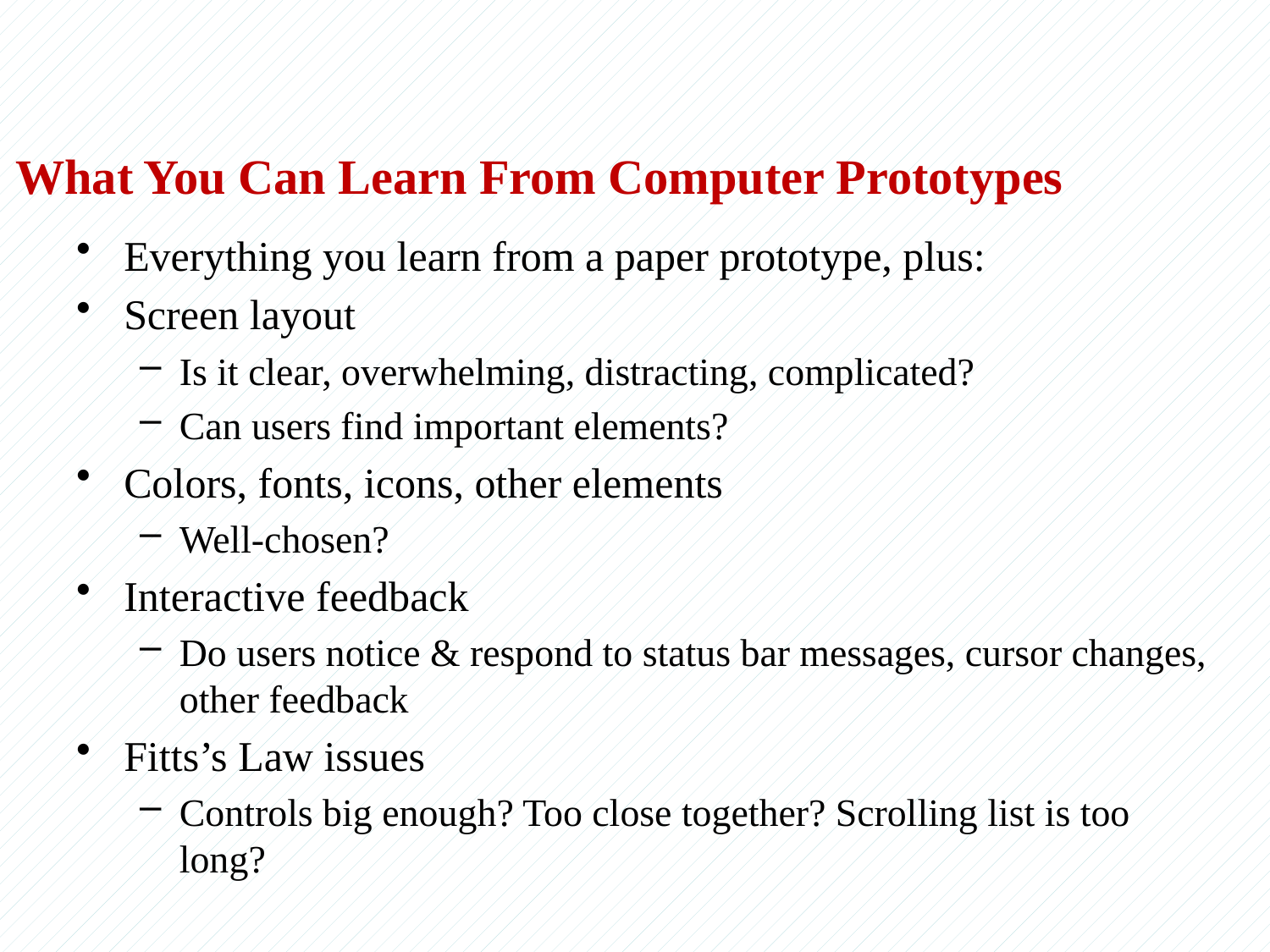

# What You Can Learn From Computer Prototypes
Everything you learn from a paper prototype, plus:
Screen layout
Is it clear, overwhelming, distracting, complicated?
Can users find important elements?
Colors, fonts, icons, other elements
Well-chosen?
Interactive feedback
Do users notice & respond to status bar messages, cursor changes, other feedback
Fitts’s Law issues
Controls big enough? Too close together? Scrolling list is too long?